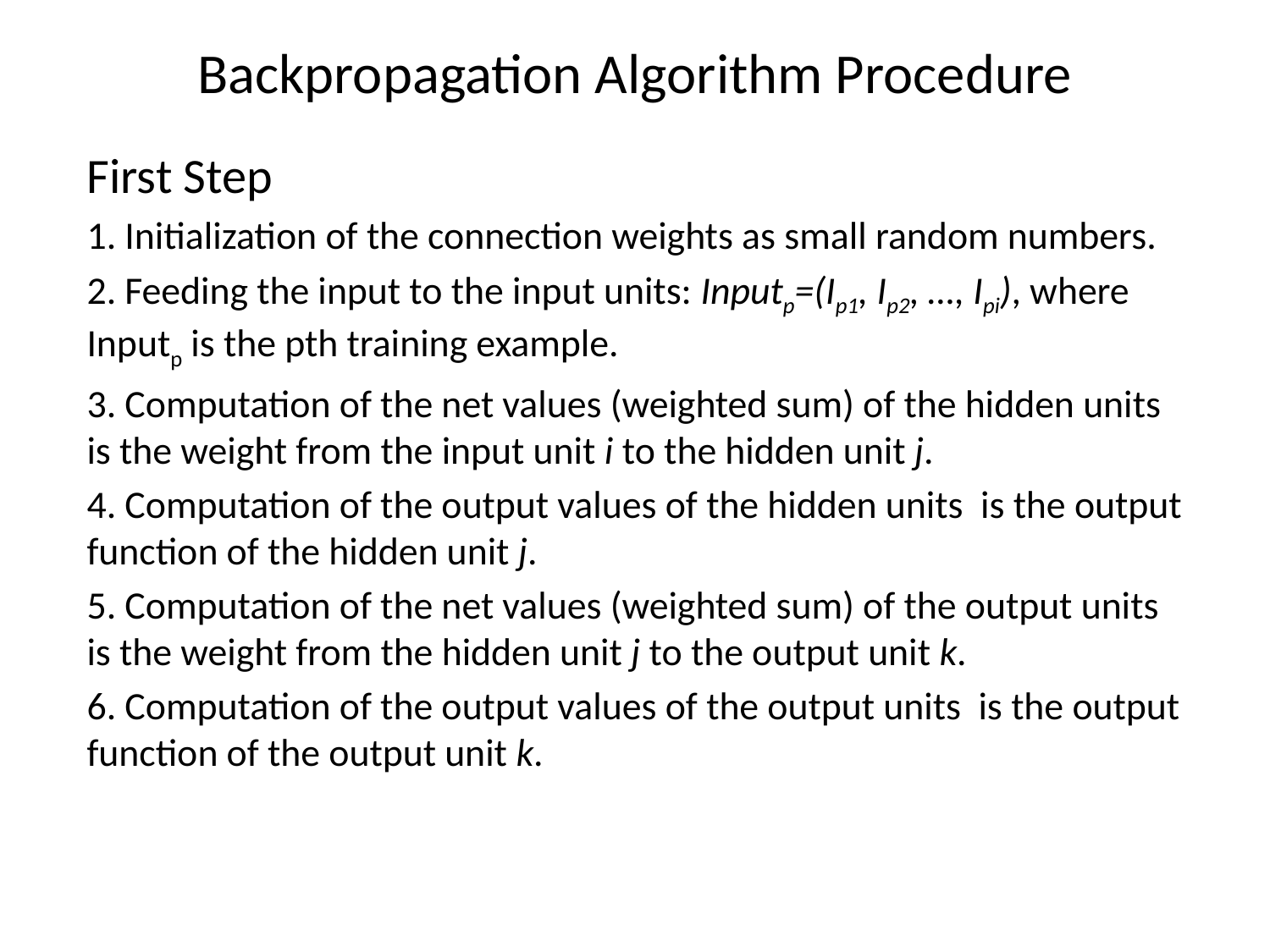

# Backpropagation Algorithm Procedure
First Step
1. Initialization of the connection weights as small random numbers.
2. Feeding the input to the input units: Inputp=(Ip1, Ip2, …, Ipi), where Inputp is the pth training example.
3. Computation of the net values (weighted sum) of the hidden units  is the weight from the input unit i to the hidden unit j.
4. Computation of the output values of the hidden units  is the output function of the hidden unit j.
5. Computation of the net values (weighted sum) of the output units  is the weight from the hidden unit j to the output unit k.
6. Computation of the output values of the output units  is the output function of the output unit k.